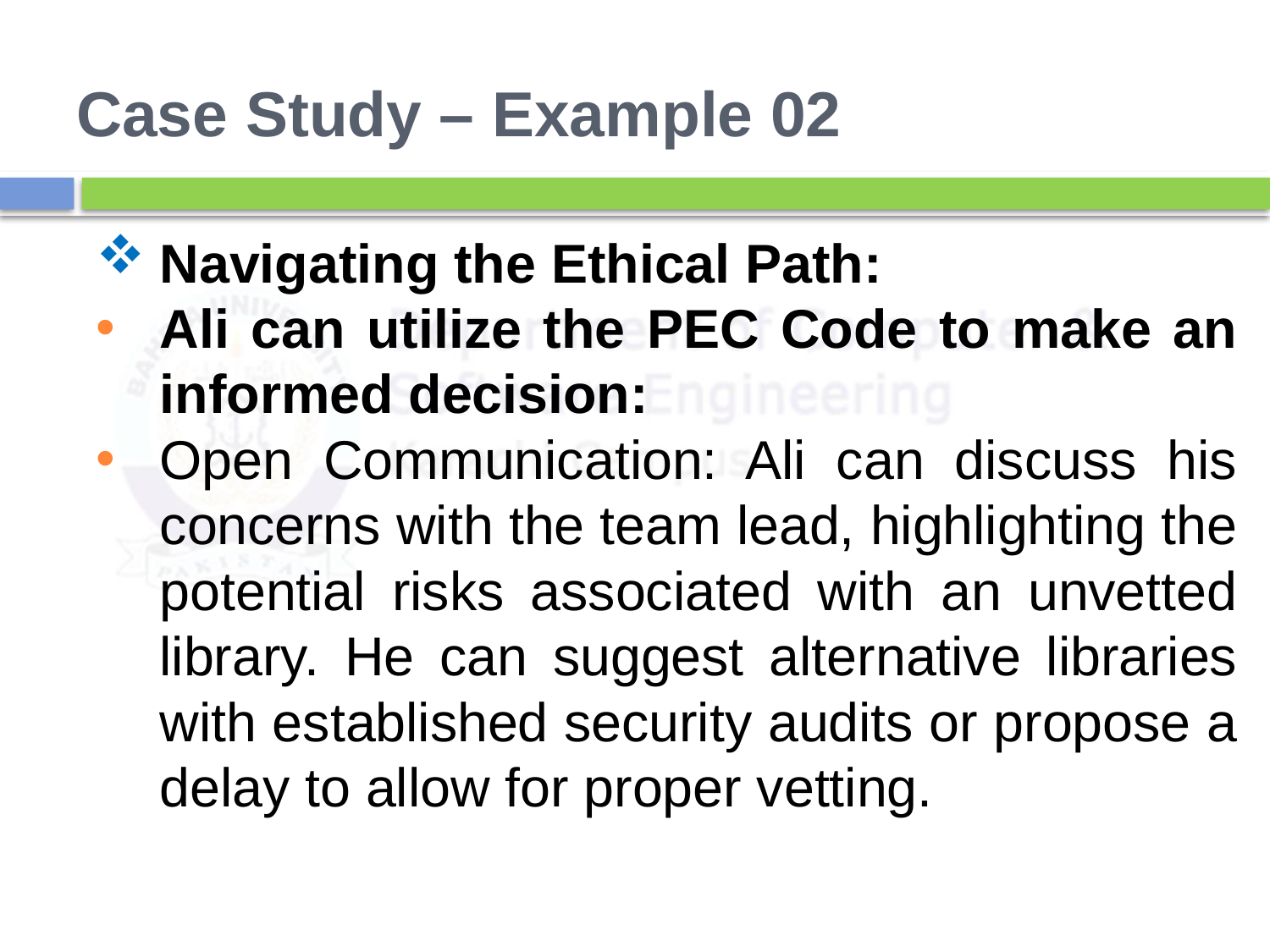

# Case Study – Example 02
Navigating the Ethical Path:
Ali can utilize the PEC Code to make an informed decision:
Open Communication: Ali can discuss his concerns with the team lead, highlighting the potential risks associated with an unvetted library. He can suggest alternative libraries with established security audits or propose a delay to allow for proper vetting.